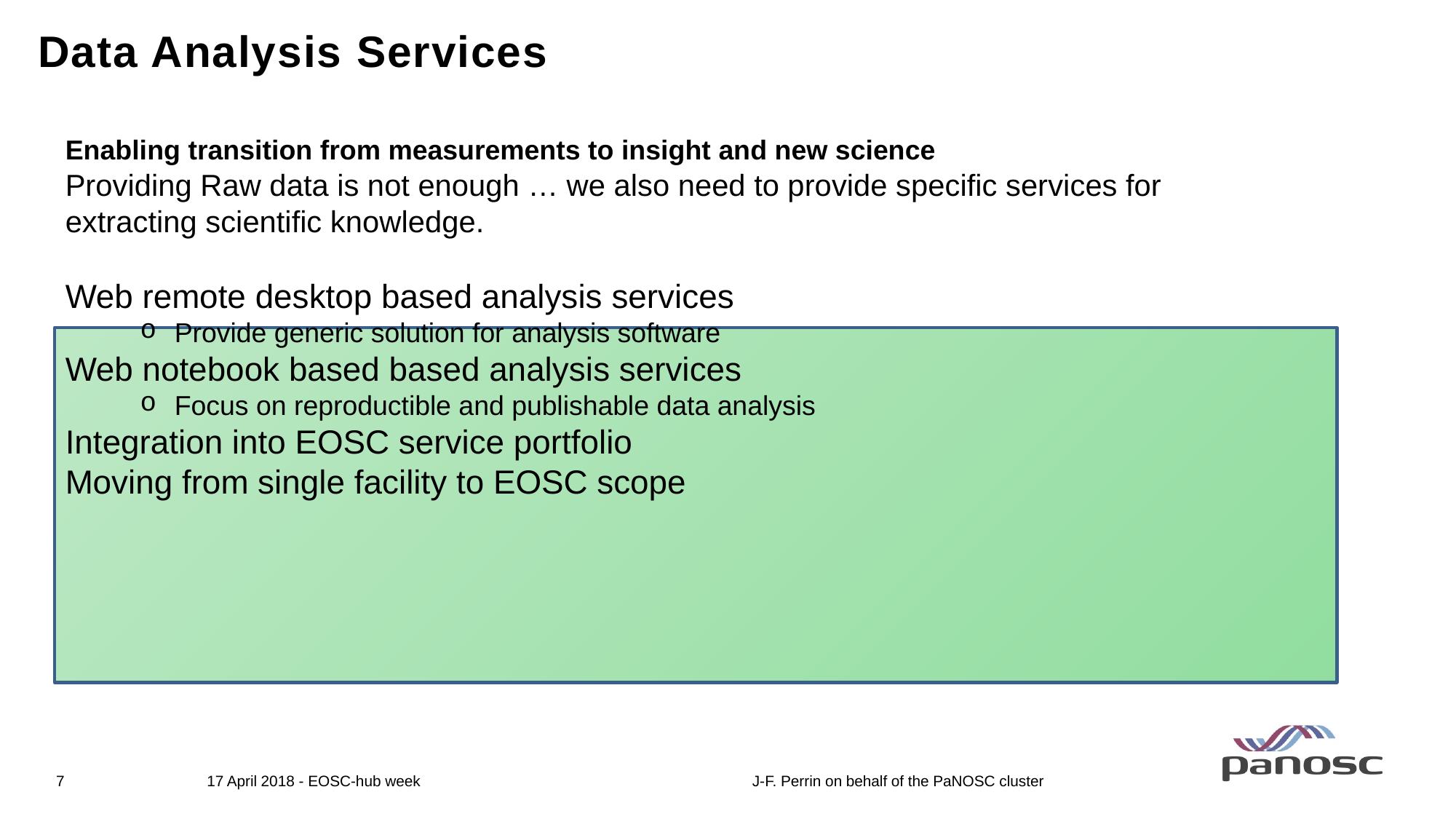

Data Analysis Services
Enabling transition from measurements to insight and new science
Providing Raw data is not enough … we also need to provide specific services for extracting scientific knowledge.

Web remote desktop based analysis services
Provide generic solution for analysis software
Web notebook based based analysis services
Focus on reproductible and publishable data analysis
Integration into EOSC service portfolio
Moving from single facility to EOSC scope

17 April 2018 - EOSC-hub week
J-F. Perrin on behalf of the PaNOSC cluster